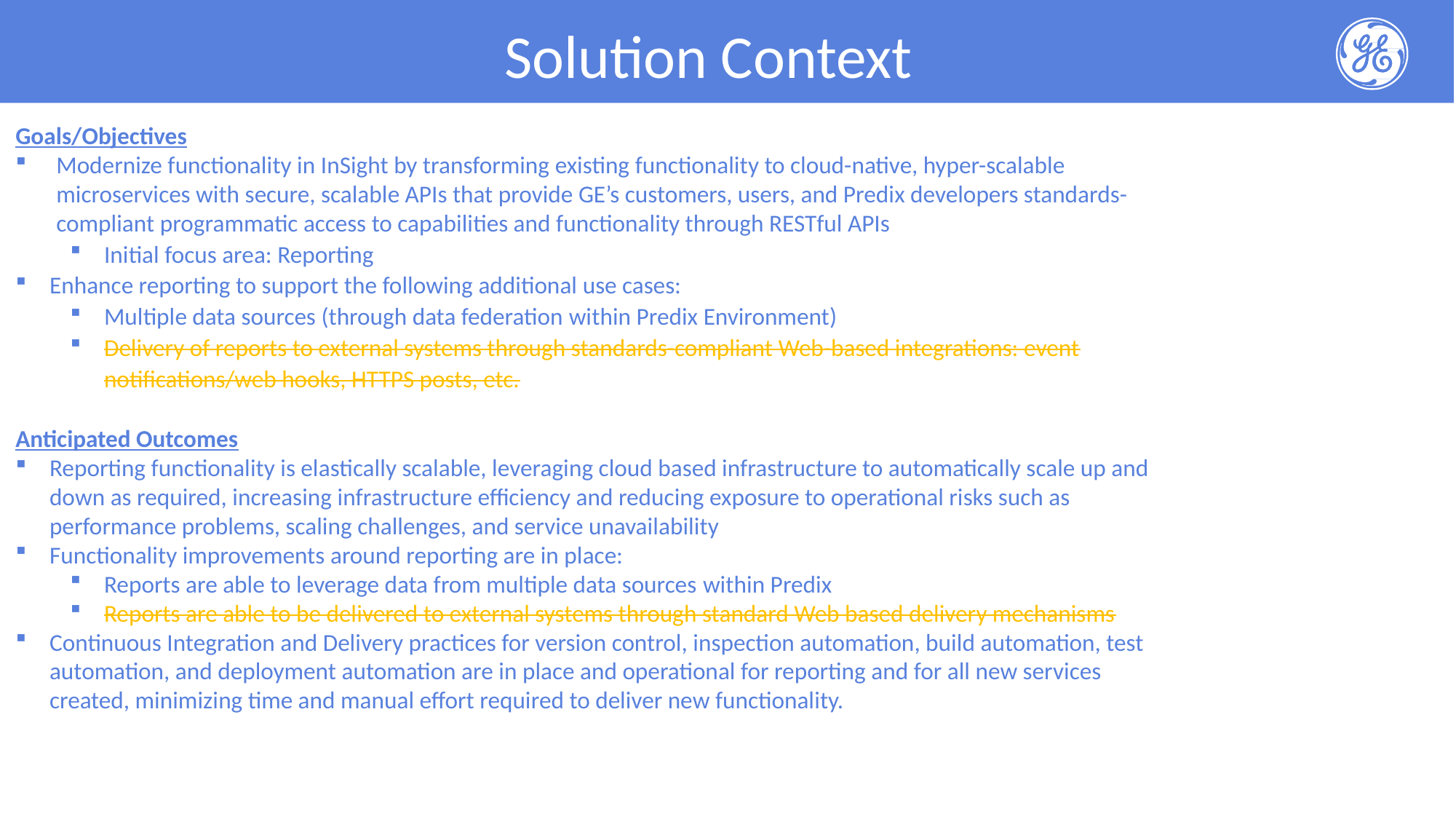

Solution Context

Goals/Objectives
Modernize functionality in InSight by transforming existing functionality to cloud-native, hyper-scalable microservices with secure, scalable APIs that provide GE’s customers, users, and Predix developers standards-compliant programmatic access to capabilities and functionality through RESTful APIs
Initial focus area: Reporting
Enhance reporting to support the following additional use cases:
Multiple data sources (through data federation within Predix Environment)
Delivery of reports to external systems through standards-compliant Web-based integrations: event notifications/web hooks, HTTPS posts, etc.

Anticipated Outcomes
Reporting functionality is elastically scalable, leveraging cloud based infrastructure to automatically scale up and down as required, increasing infrastructure efficiency and reducing exposure to operational risks such as performance problems, scaling challenges, and service unavailability
Functionality improvements around reporting are in place:
Reports are able to leverage data from multiple data sources within Predix
Reports are able to be delivered to external systems through standard Web based delivery mechanisms
Continuous Integration and Delivery practices for version control, inspection automation, build automation, test automation, and deployment automation are in place and operational for reporting and for all new services created, minimizing time and manual effort required to deliver new functionality.